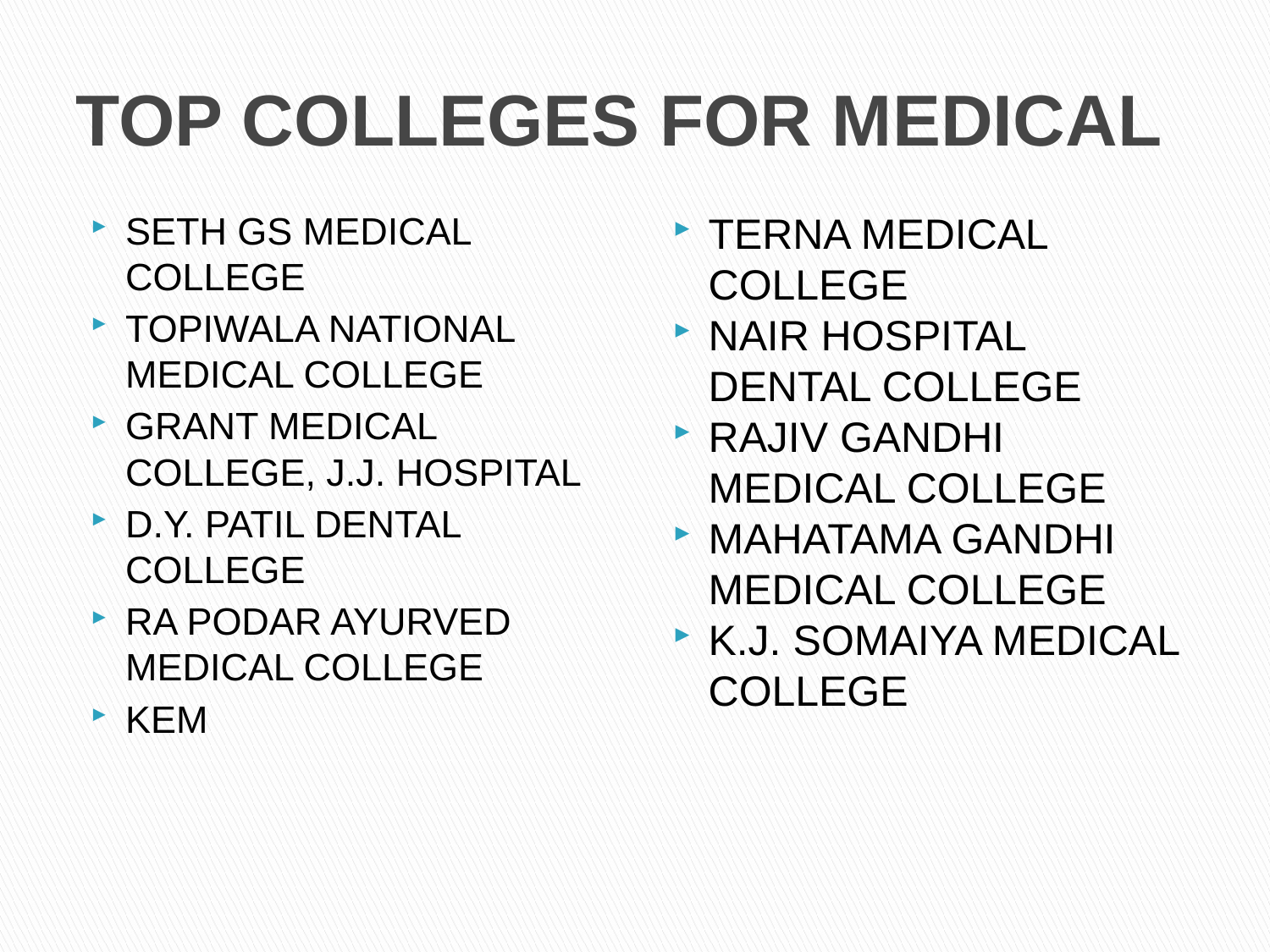

# TOP COLLEGES FOR MEDICAL
SETH GS MEDICAL COLLEGE
TOPIWALA NATIONAL MEDICAL COLLEGE
GRANT MEDICAL COLLEGE, J.J. HOSPITAL
D.Y. PATIL DENTAL COLLEGE
RA PODAR AYURVED MEDICAL COLLEGE
KEM
TERNA MEDICAL COLLEGE
NAIR HOSPITAL DENTAL COLLEGE
RAJIV GANDHI MEDICAL COLLEGE
MAHATAMA GANDHI MEDICAL COLLEGE
K.J. SOMAIYA MEDICAL COLLEGE